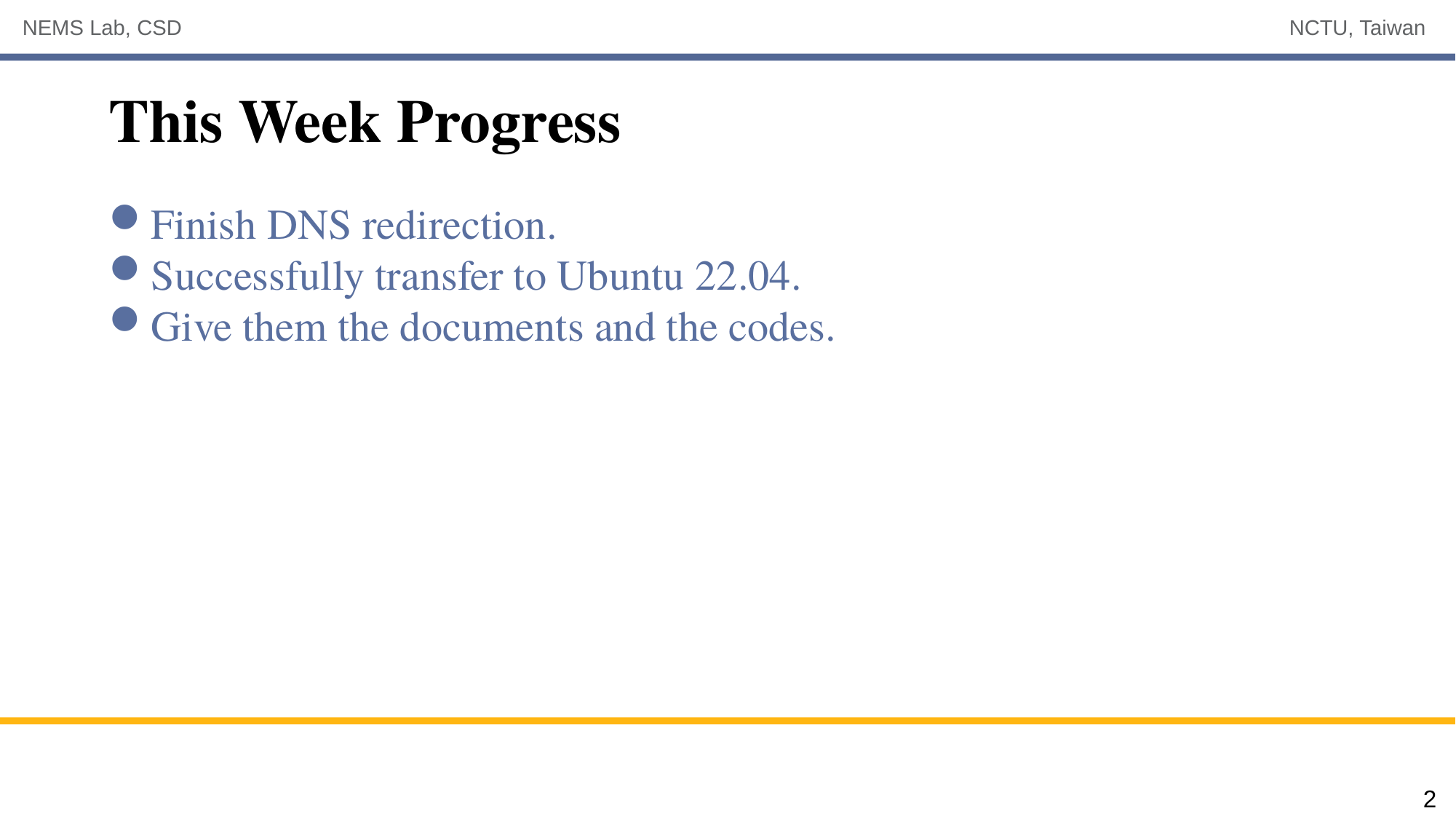

# This Week Progress
Finish DNS redirection.
Successfully transfer to Ubuntu 22.04.
Give them the documents and the codes.
2